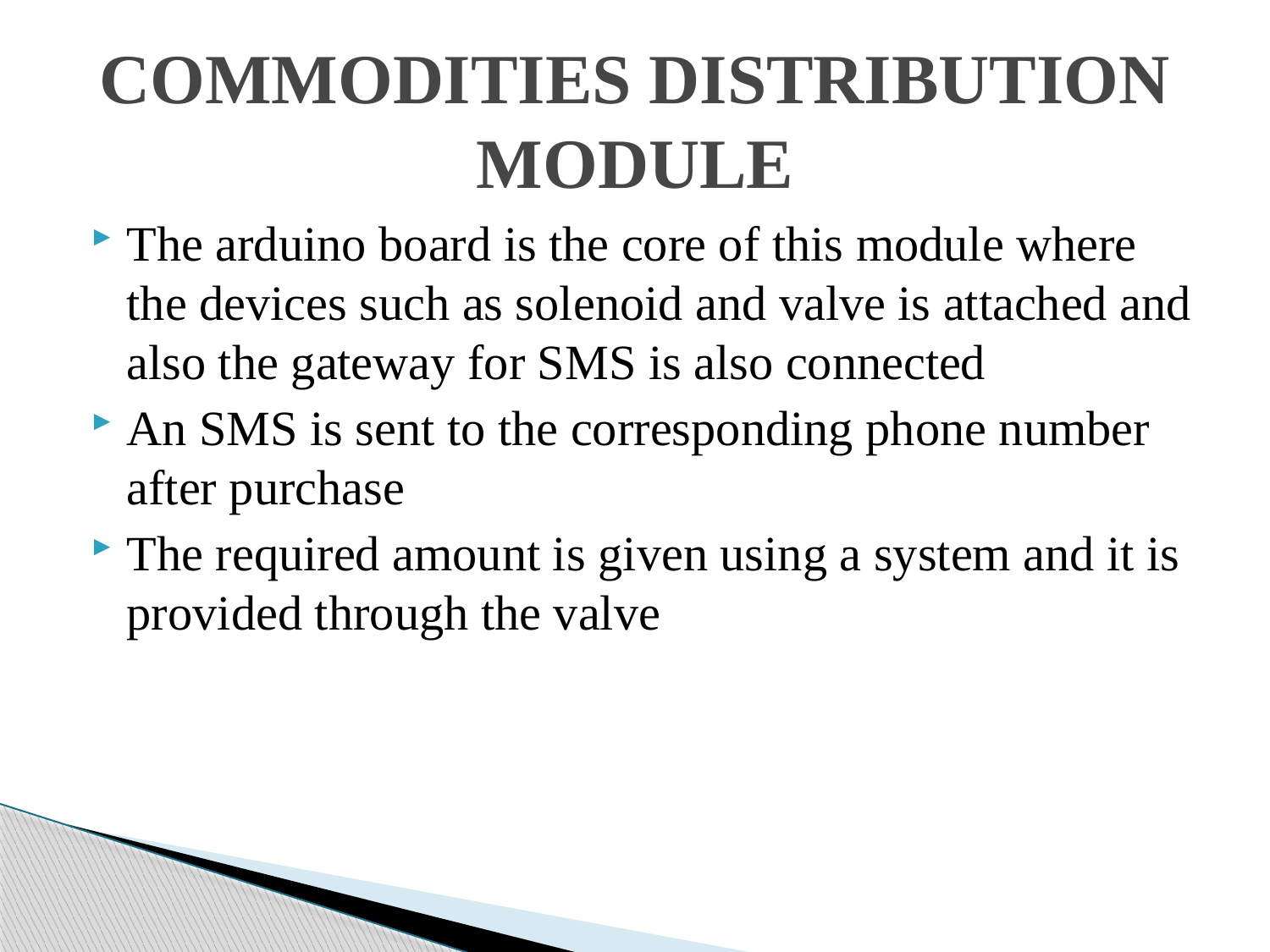

# COMMODITIES DISTRIBUTION MODULE
The arduino board is the core of this module where the devices such as solenoid and valve is attached and also the gateway for SMS is also connected
An SMS is sent to the corresponding phone number after purchase
The required amount is given using a system and it is provided through the valve